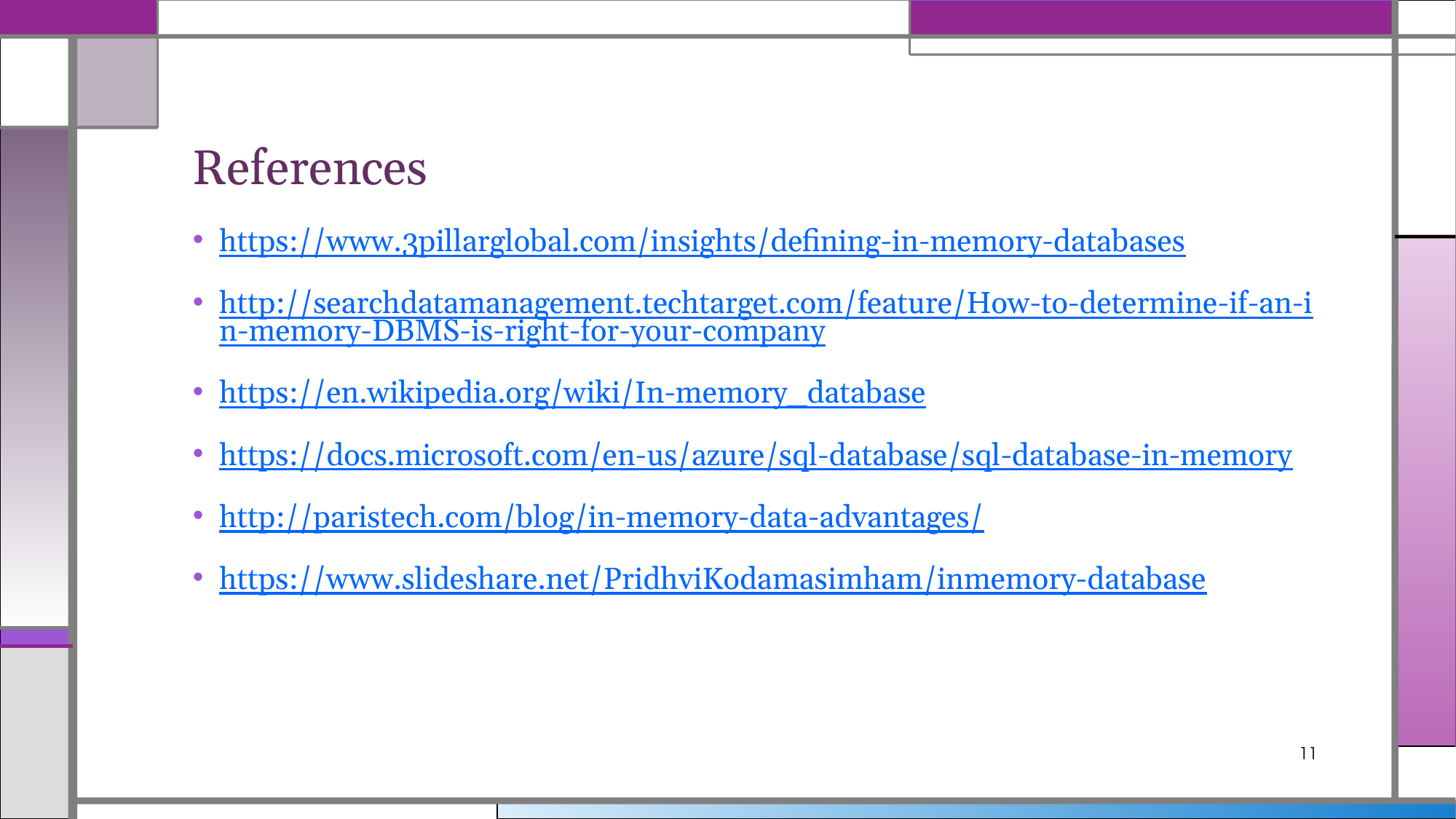

# References
https://www.3pillarglobal.com/insights/defining-in-memory-databases
http://searchdatamanagement.techtarget.com/feature/How-to-determine-if-an-in-memory-DBMS-is-right-for-your-company
https://en.wikipedia.org/wiki/In-memory_database
https://docs.microsoft.com/en-us/azure/sql-database/sql-database-in-memory
http://paristech.com/blog/in-memory-data-advantages/
https://www.slideshare.net/PridhviKodamasimham/inmemory-database
11